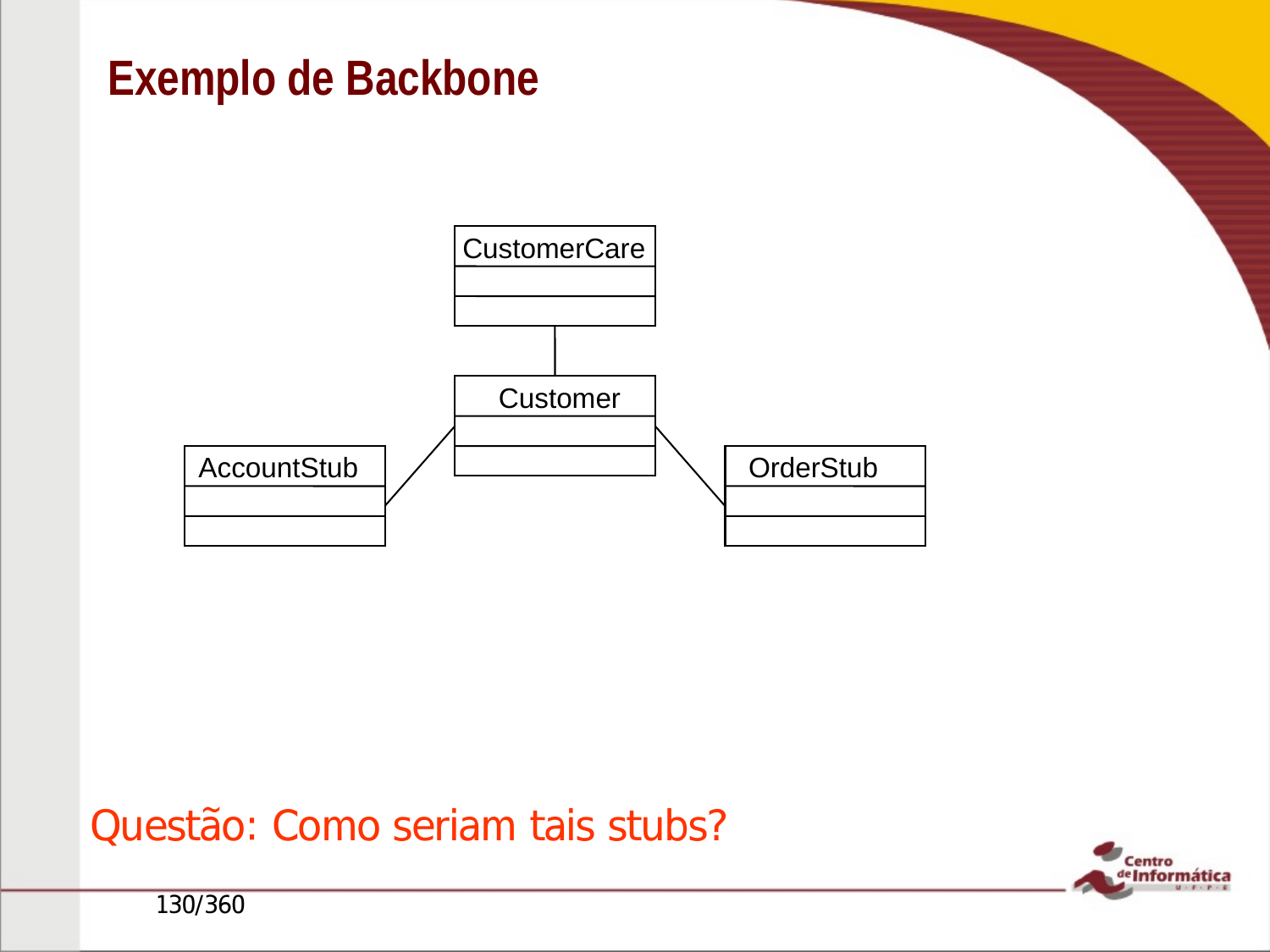

Exemplo de Backbone
CustomerCare

Customer

AccountStub
OrderStub

Questão: Como seriam tais stubs?
130/360